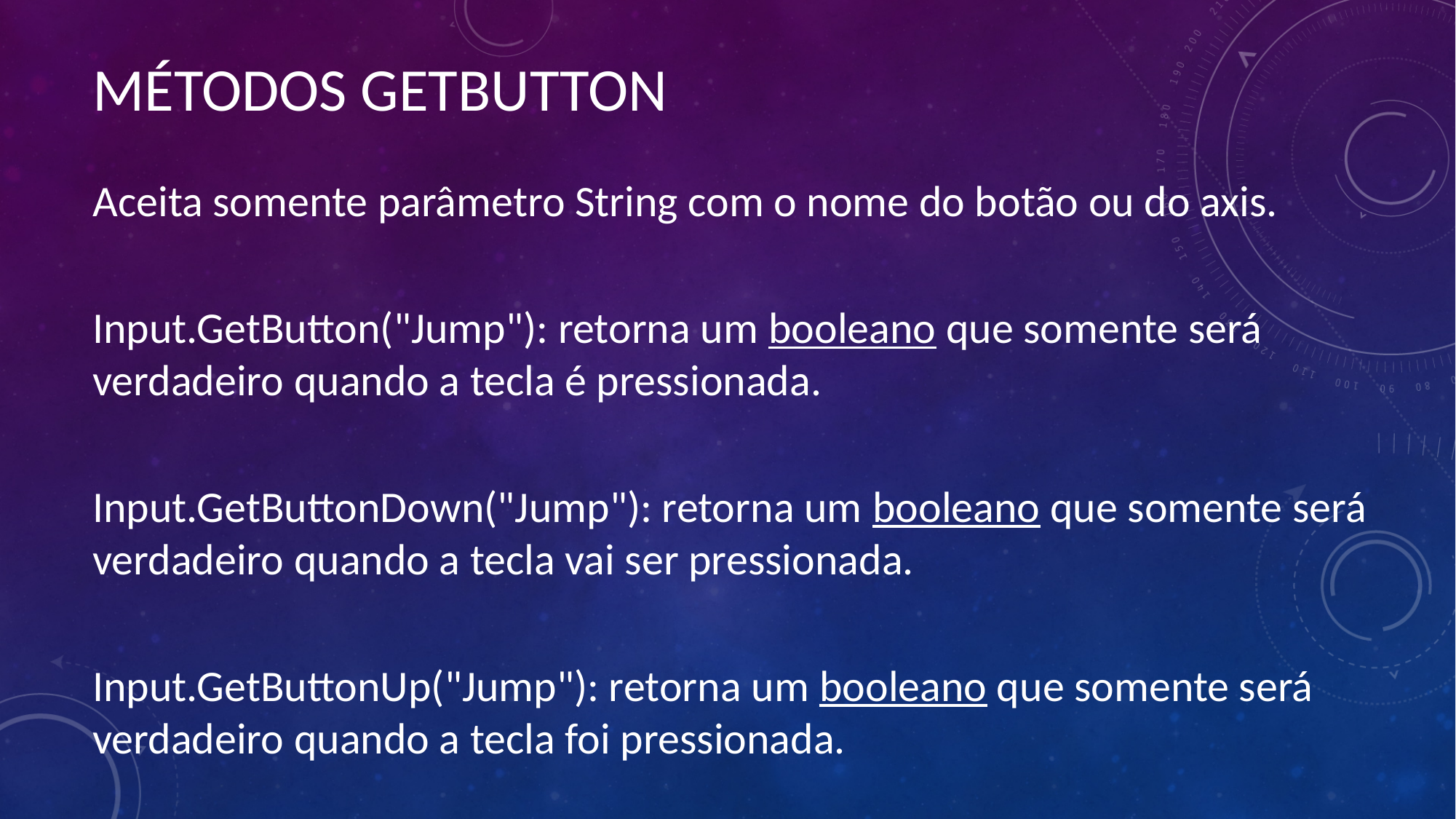

# Métodos GetButton
Aceita somente parâmetro String com o nome do botão ou do axis.

Input.GetButton("Jump"): retorna um booleano que somente será verdadeiro quando a tecla é pressionada.

Input.GetButtonDown("Jump"): retorna um booleano que somente será verdadeiro quando a tecla vai ser pressionada.

Input.GetButtonUp("Jump"): retorna um booleano que somente será verdadeiro quando a tecla foi pressionada.